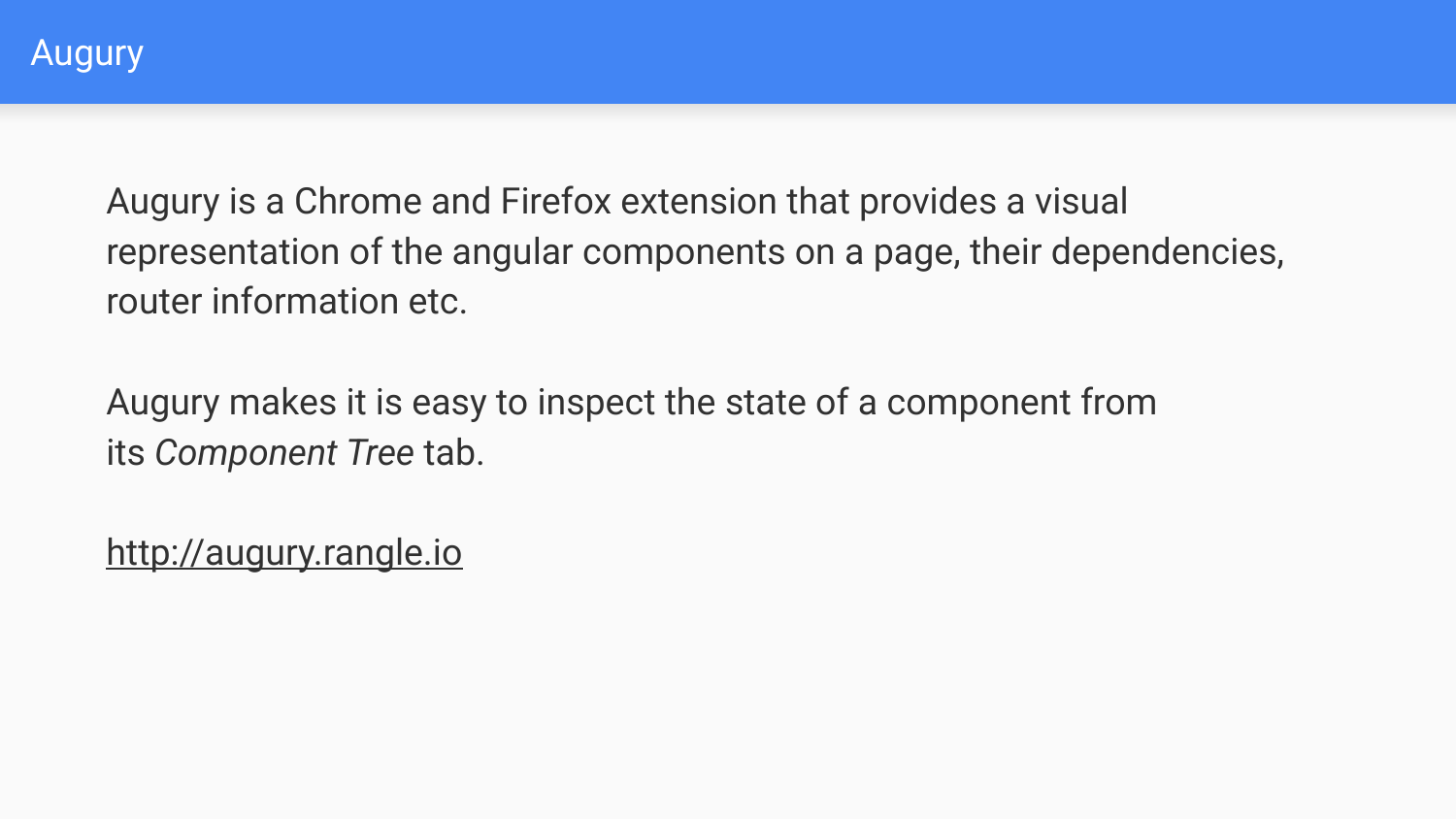

# Augury
Augury is a Chrome and Firefox extension that provides a visual representation of the angular components on a page, their dependencies, router information etc.

Augury makes it is easy to inspect the state of a component from its Component Tree tab.

http://augury.rangle.io